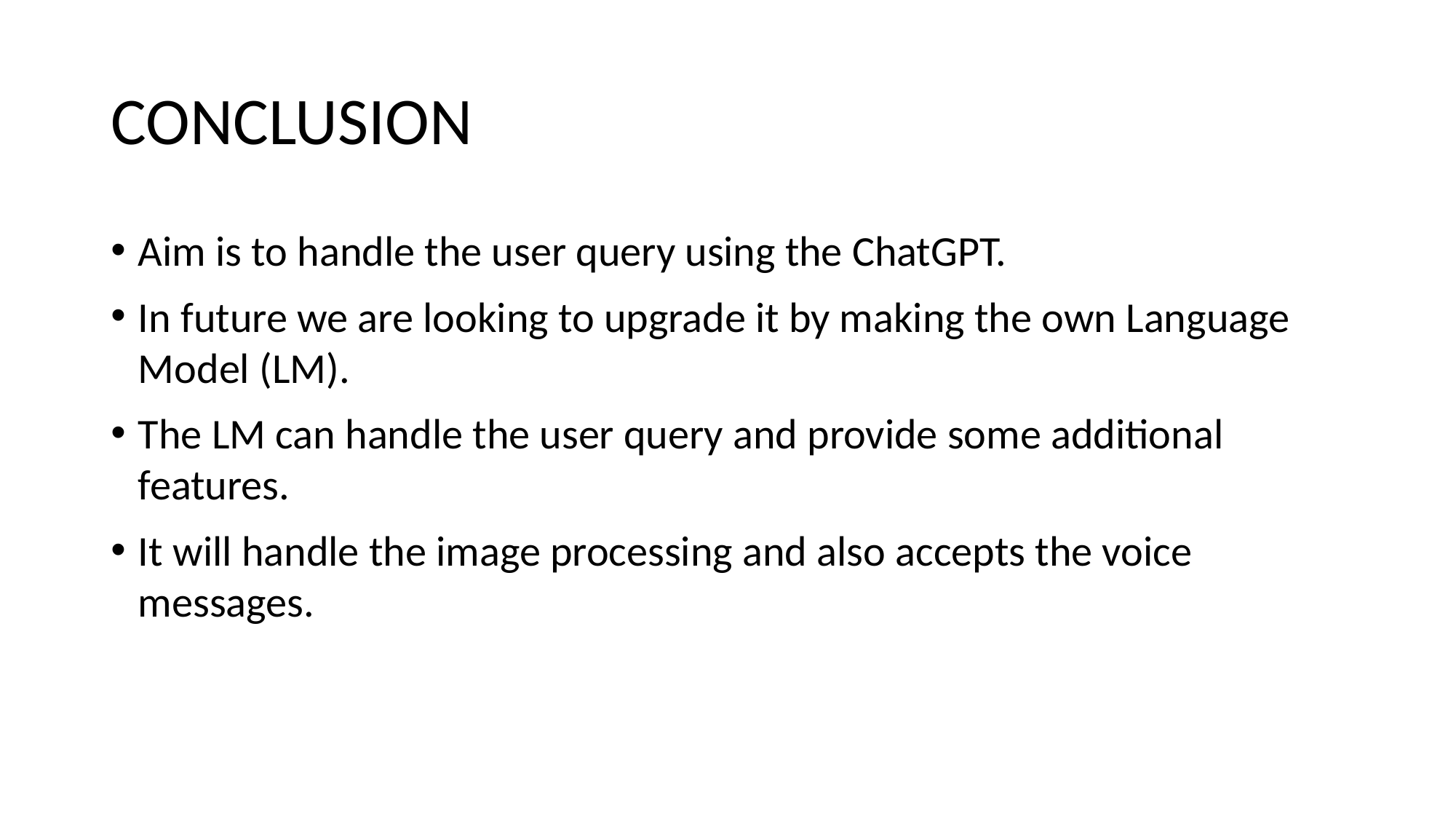

# CONCLUSION
Aim is to handle the user query using the ChatGPT.
In future we are looking to upgrade it by making the own Language Model (LM).
The LM can handle the user query and provide some additional features.
It will handle the image processing and also accepts the voice messages.